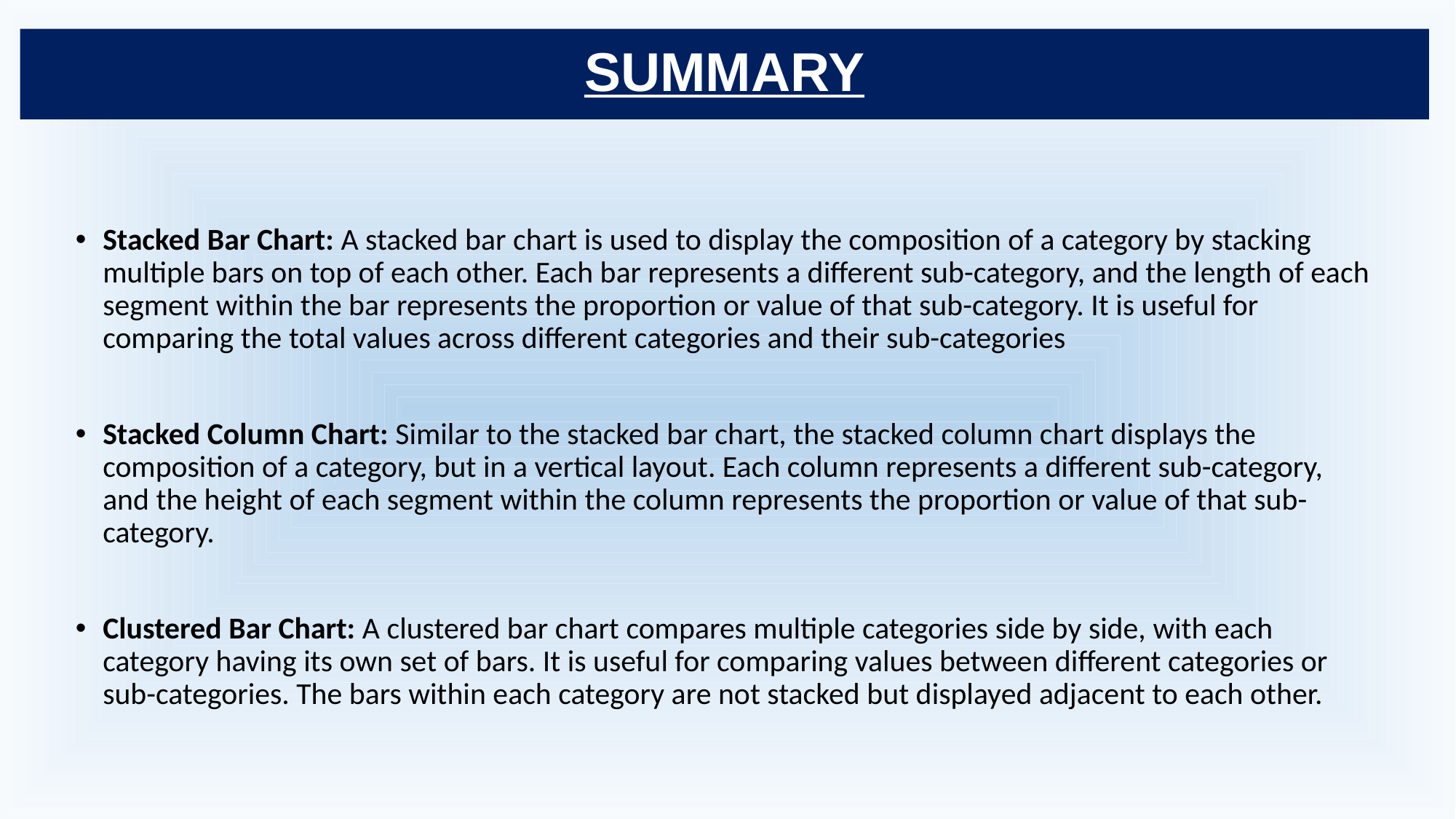

# SUMMARY
Stacked Bar Chart: A stacked bar chart is used to display the composition of a category by stacking multiple bars on top of each other. Each bar represents a different sub-category, and the length of each segment within the bar represents the proportion or value of that sub-category. It is useful for comparing the total values across different categories and their sub-categories

Stacked Column Chart: Similar to the stacked bar chart, the stacked column chart displays the composition of a category, but in a vertical layout. Each column represents a different sub-category, and the height of each segment within the column represents the proportion or value of that sub-category.

Clustered Bar Chart: A clustered bar chart compares multiple categories side by side, with each category having its own set of bars. It is useful for comparing values between different categories or sub-categories. The bars within each category are not stacked but displayed adjacent to each other.